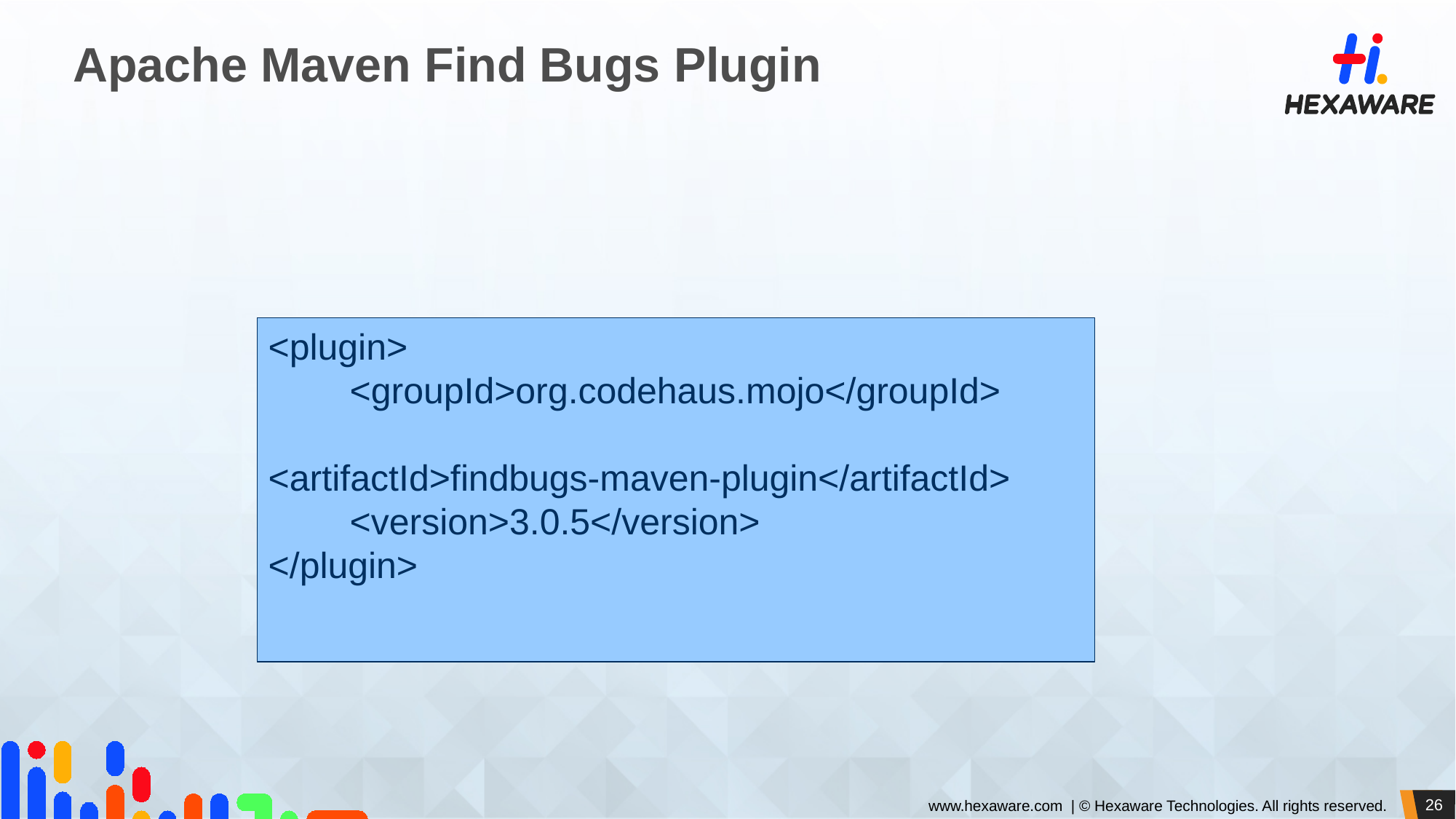

# Apache Maven Find Bugs Plugin

<plugin>
        <groupId>org.codehaus.mojo</groupId>
        <artifactId>findbugs-maven-plugin</artifactId>
        <version>3.0.5</version>
</plugin>